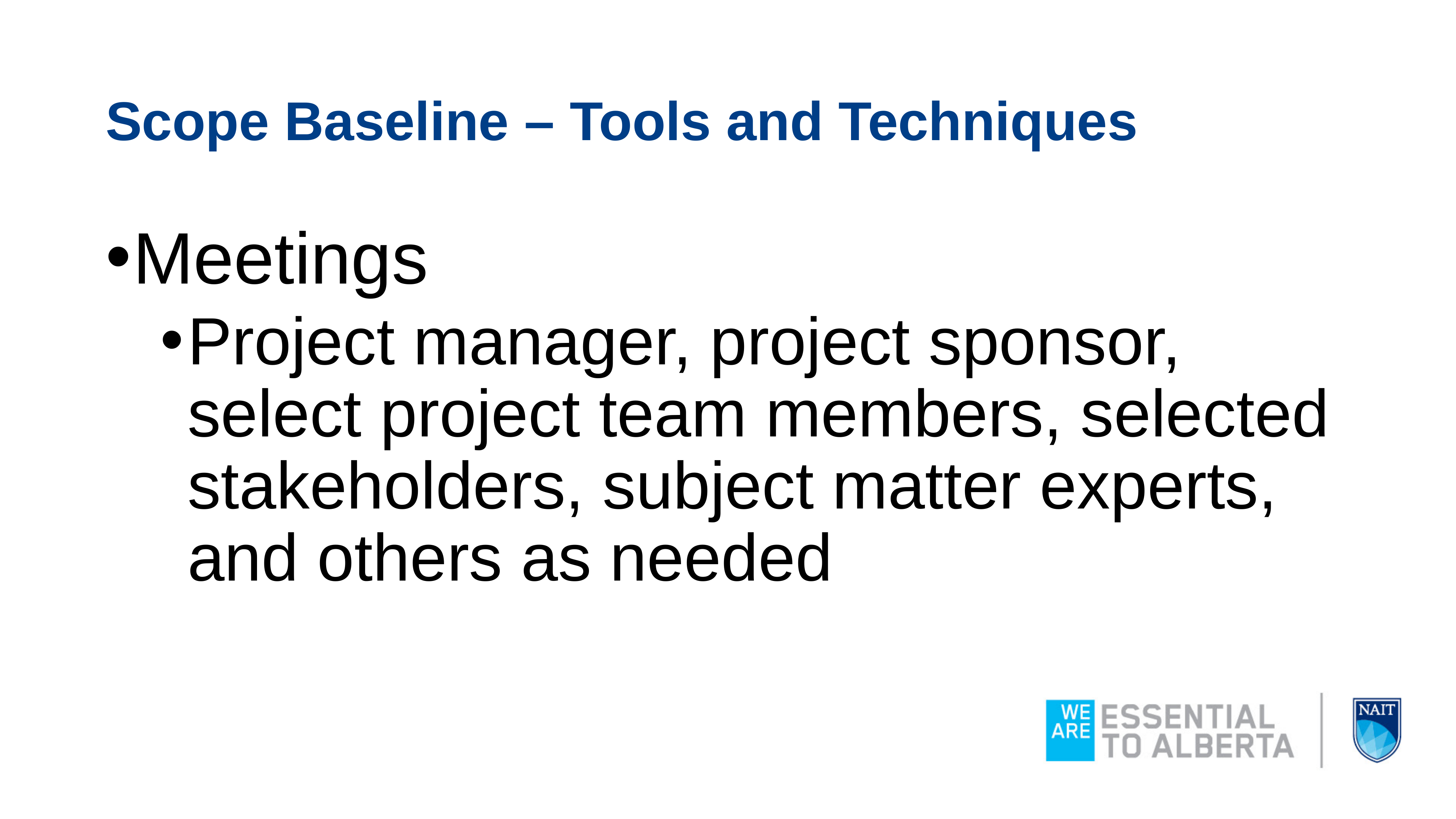

# Scope Baseline – Tools and Techniques
Meetings
Project manager, project sponsor, select project team members, selected stakeholders, subject matter experts, and others as needed